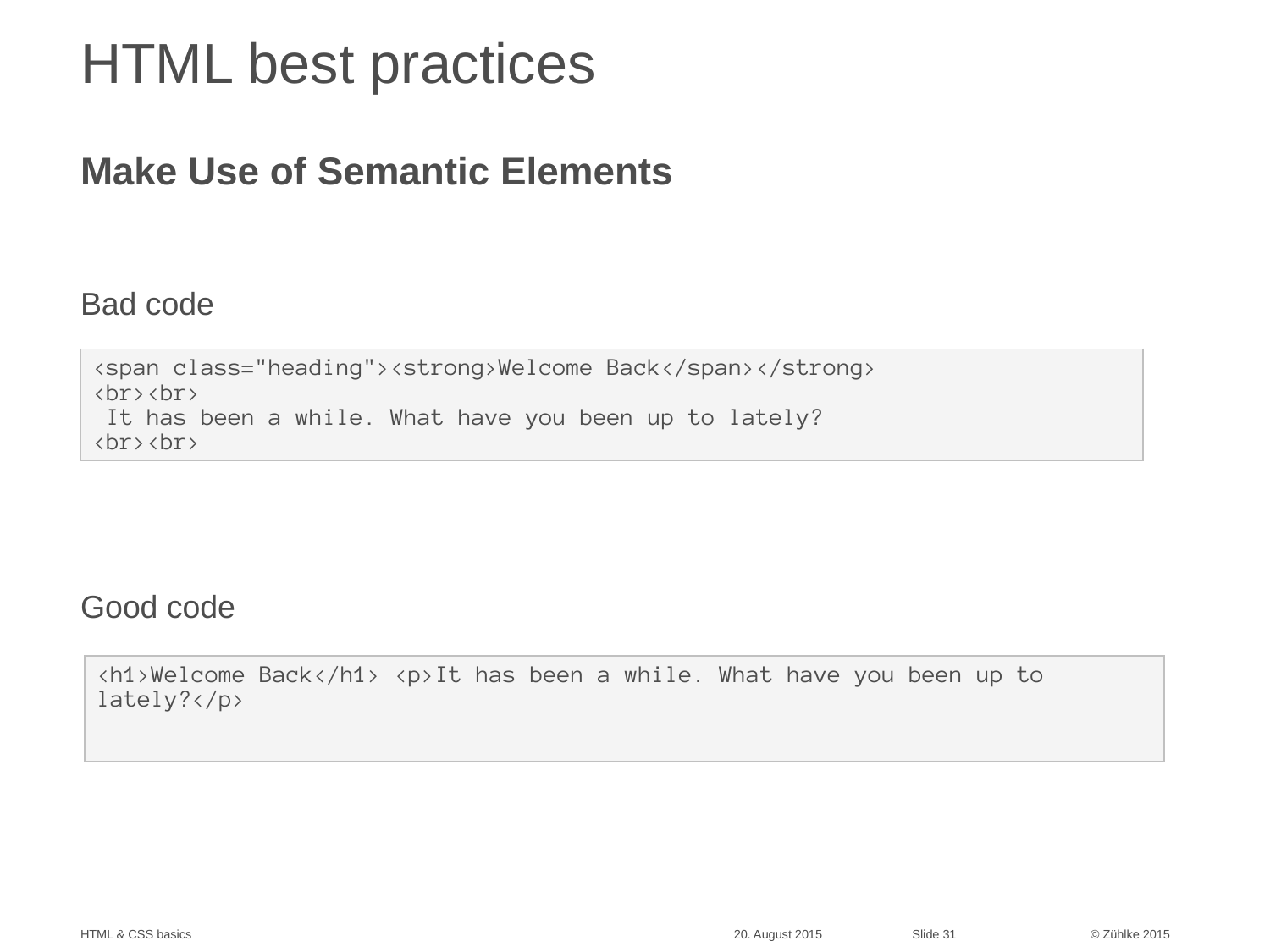

# HTML best practices
Make Use of Semantic Elements

Bad code

Good code
| <span class="heading"><strong>Welcome Back</span></strong> <br><br> It has been a while. What have you been up to lately? <br><br> |
| --- |
| <h1>Welcome Back</h1> <p>It has been a while. What have you been up to lately?</p> |
| --- |
HTML & CSS basics
20. August 2015
Slide 31